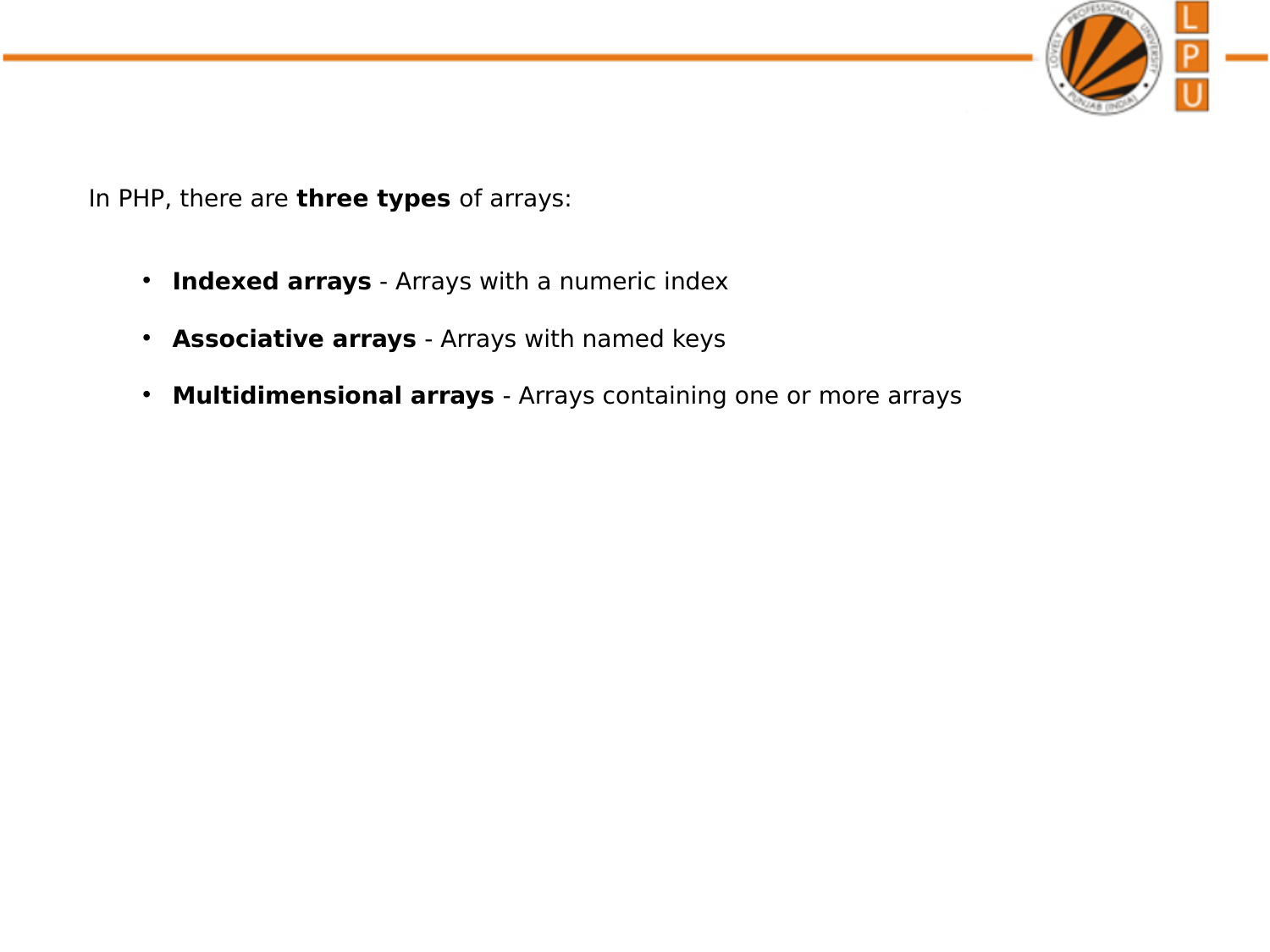

In PHP, there are three types of arrays:
Indexed arrays - Arrays with a numeric index

Associative arrays - Arrays with named keys

Multidimensional arrays - Arrays containing one or more arrays